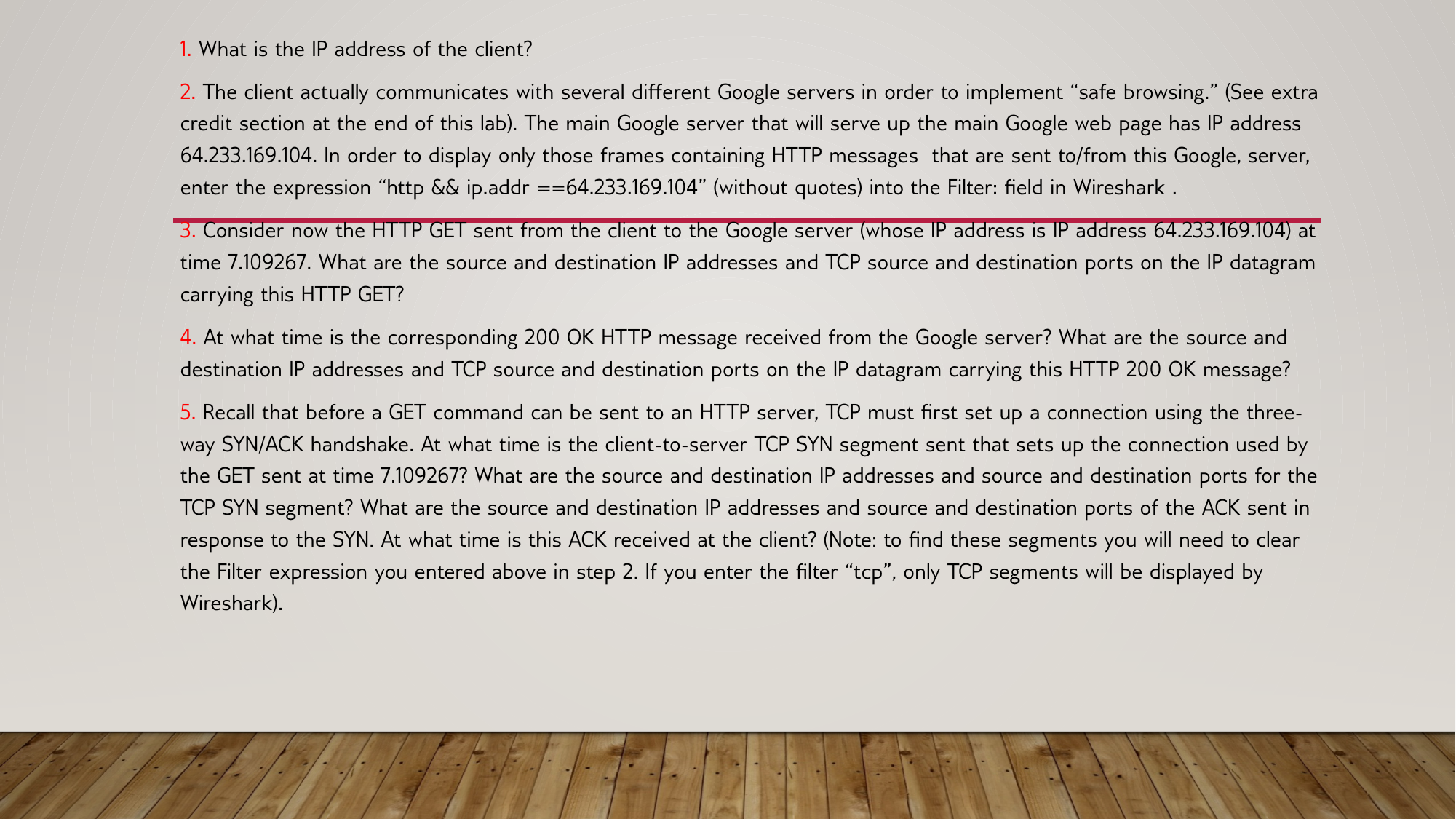

1. What is the IP address of the client?
2. The client actually communicates with several different Google servers in order to implement “safe browsing.” (See extra credit section at the end of this lab). The main Google server that will serve up the main Google web page has IP address 64.233.169.104. In order to display only those frames containing HTTP messages  that are sent to/from this Google, server, enter the expression “http && ip.addr ==64.233.169.104” (without quotes) into the Filter: field in Wireshark .
3. Consider now the HTTP GET sent from the client to the Google server (whose IP address is IP address 64.233.169.104) at time 7.109267. What are the source and destination IP addresses and TCP source and destination ports on the IP datagram carrying this HTTP GET?
4. At what time is the corresponding 200 OK HTTP message received from the Google server? What are the source and destination IP addresses and TCP source and destination ports on the IP datagram carrying this HTTP 200 OK message?
5. Recall that before a GET command can be sent to an HTTP server, TCP must first set up a connection using the three-way SYN/ACK handshake. At what time is the client-to-server TCP SYN segment sent that sets up the connection used by the GET sent at time 7.109267? What are the source and destination IP addresses and source and destination ports for the TCP SYN segment? What are the source and destination IP addresses and source and destination ports of the ACK sent in response to the SYN. At what time is this ACK received at the client? (Note: to find these segments you will need to clear the Filter expression you entered above in step 2. If you enter the filter “tcp”, only TCP segments will be displayed by Wireshark).